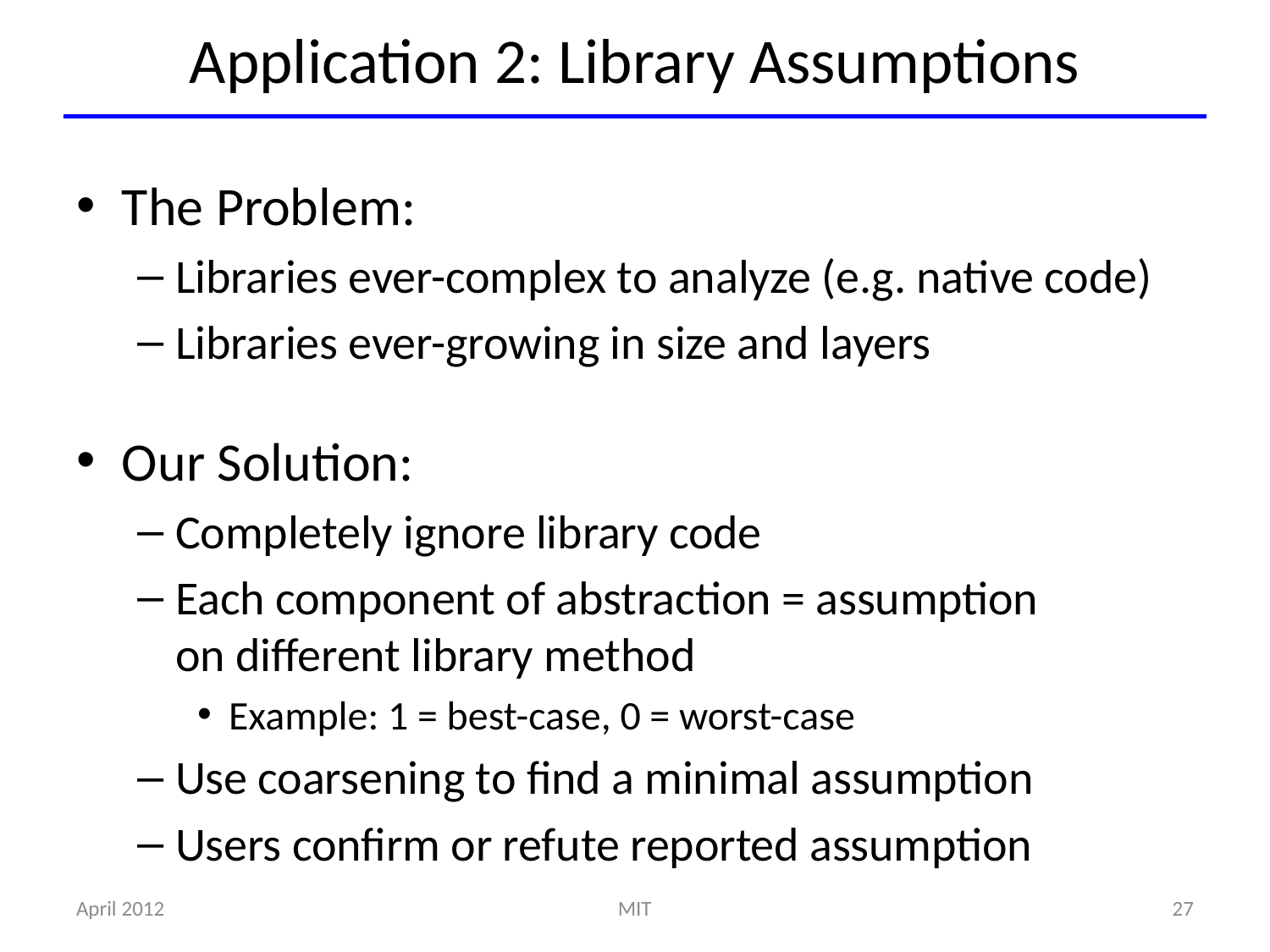

# Application 2: Library Assumptions
The Problem:
Libraries ever-complex to analyze (e.g. native code)
Libraries ever-growing in size and layers

Our Solution:
Completely ignore library code
Each component of abstraction = assumption
on different library method
Example: 1 = best-case, 0 = worst-case
Use coarsening to find a minimal assumption
Users confirm or refute reported assumption
April 2012
MIT
27